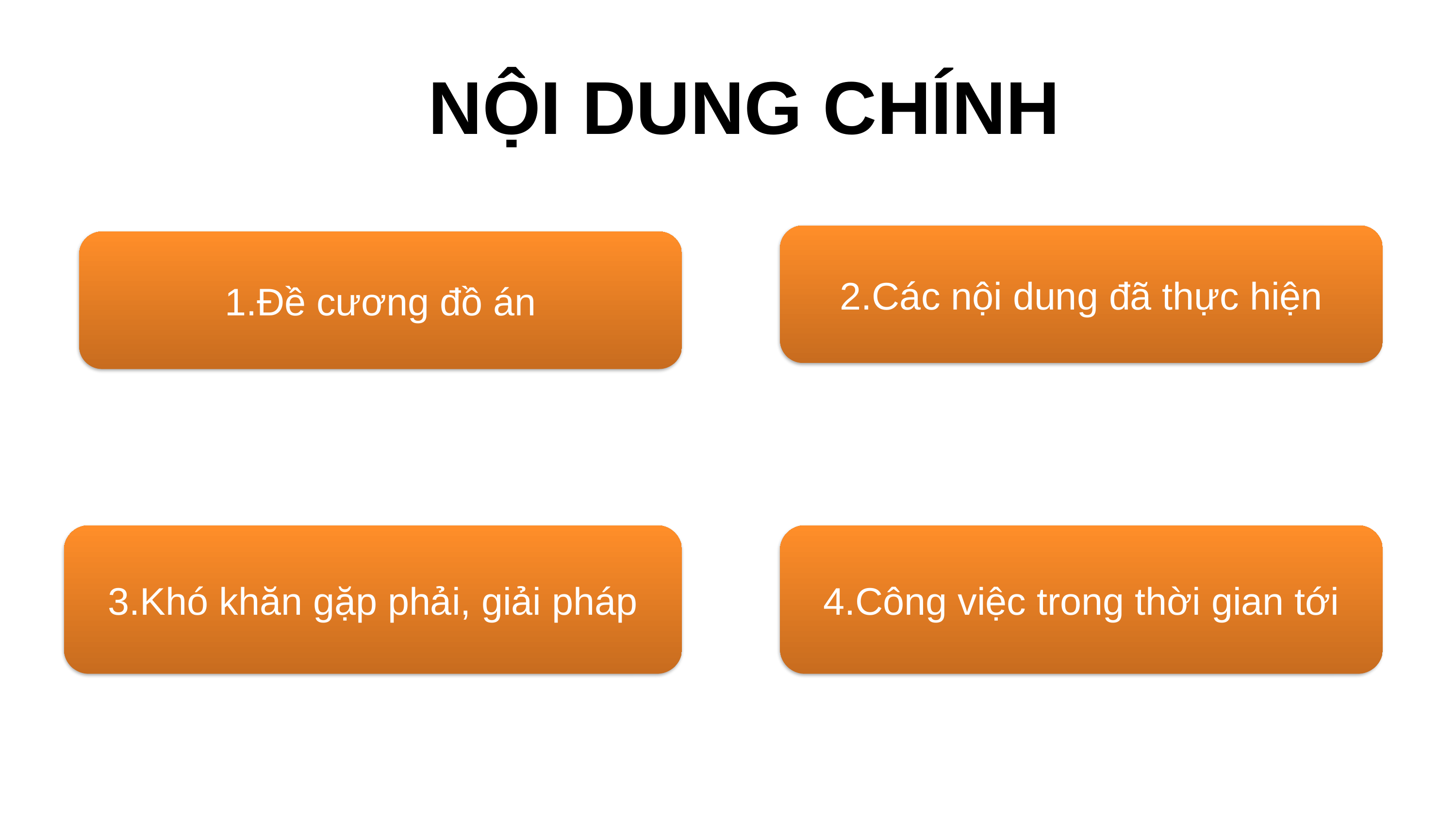

NỘI DUNG CHÍNH
2.Các nội dung đã thực hiện
1.Đề cương đồ án
3.Khó khăn gặp phải, giải pháp
4.Công việc trong thời gian tới